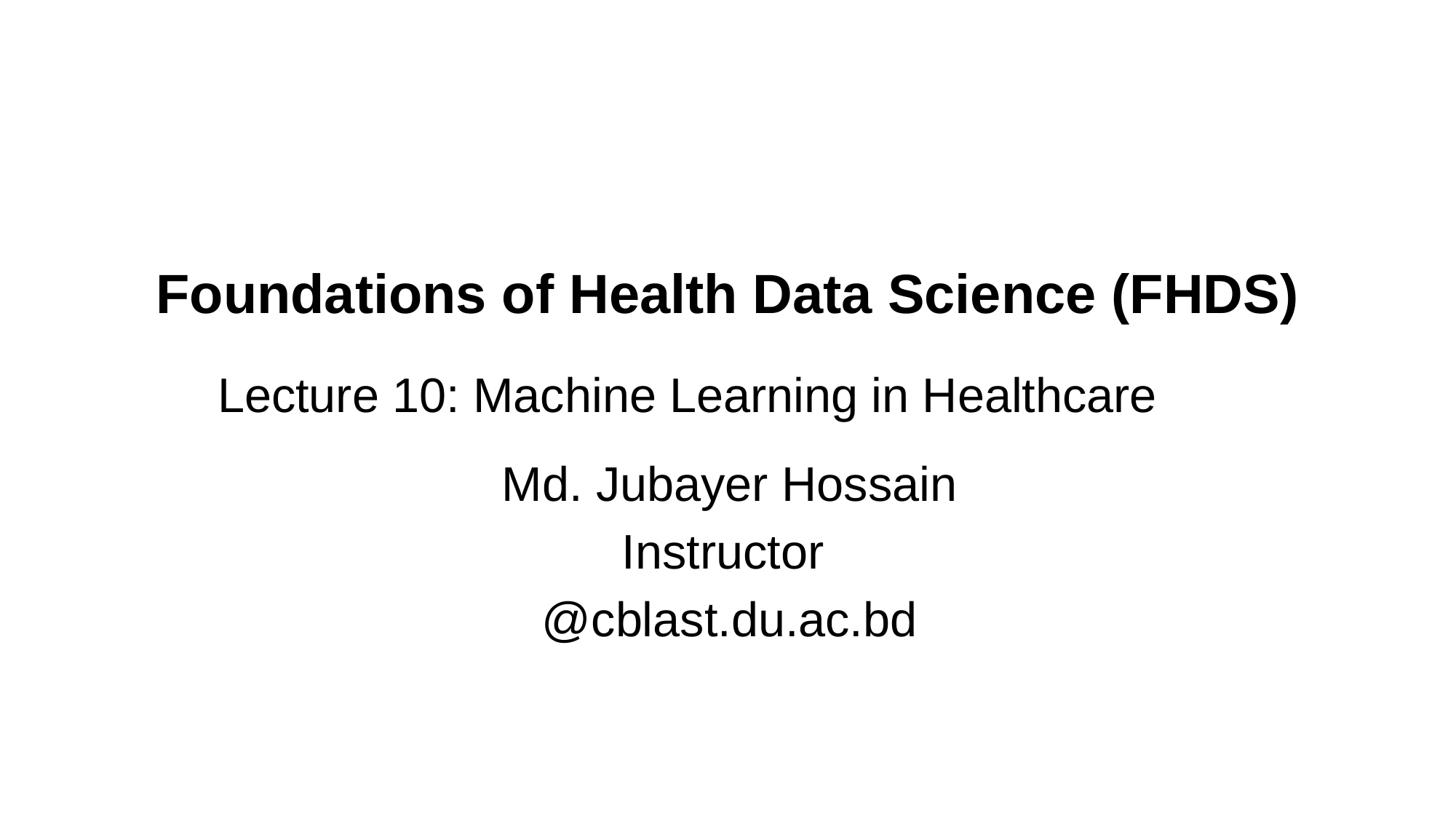

# Foundations of Health Data Science (FHDS)
Lecture 10: Machine Learning in Healthcare

Md. Jubayer Hossain
Instructor
@cblast.du.ac.bd